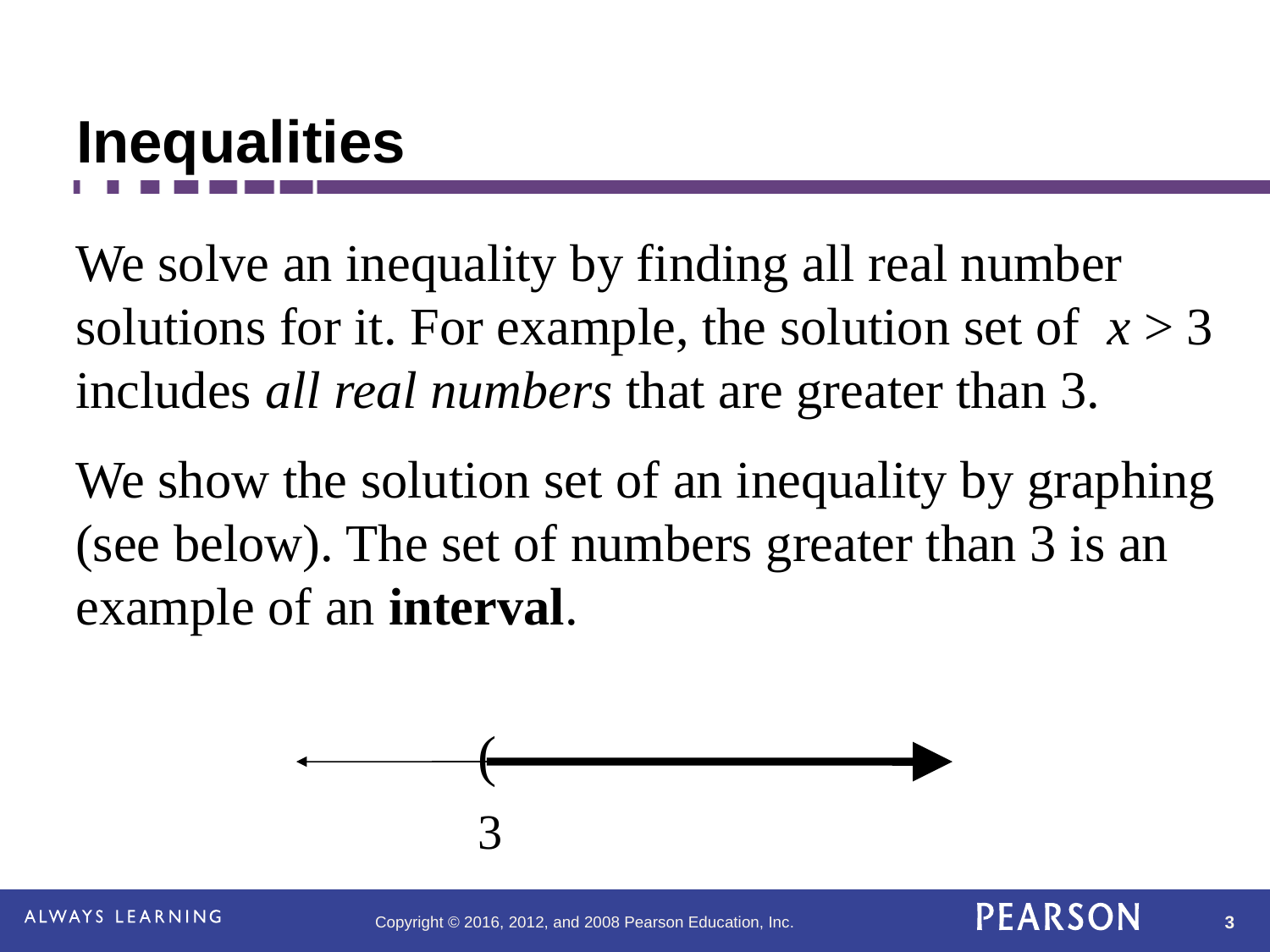

# Inequalities
We solve an inequality by finding all real number solutions for it. For example, the solution set of  x > 3 includes all real numbers that are greater than 3.
We show the solution set of an inequality by graphing (see below). The set of numbers greater than 3 is an example of an interval.
(

3